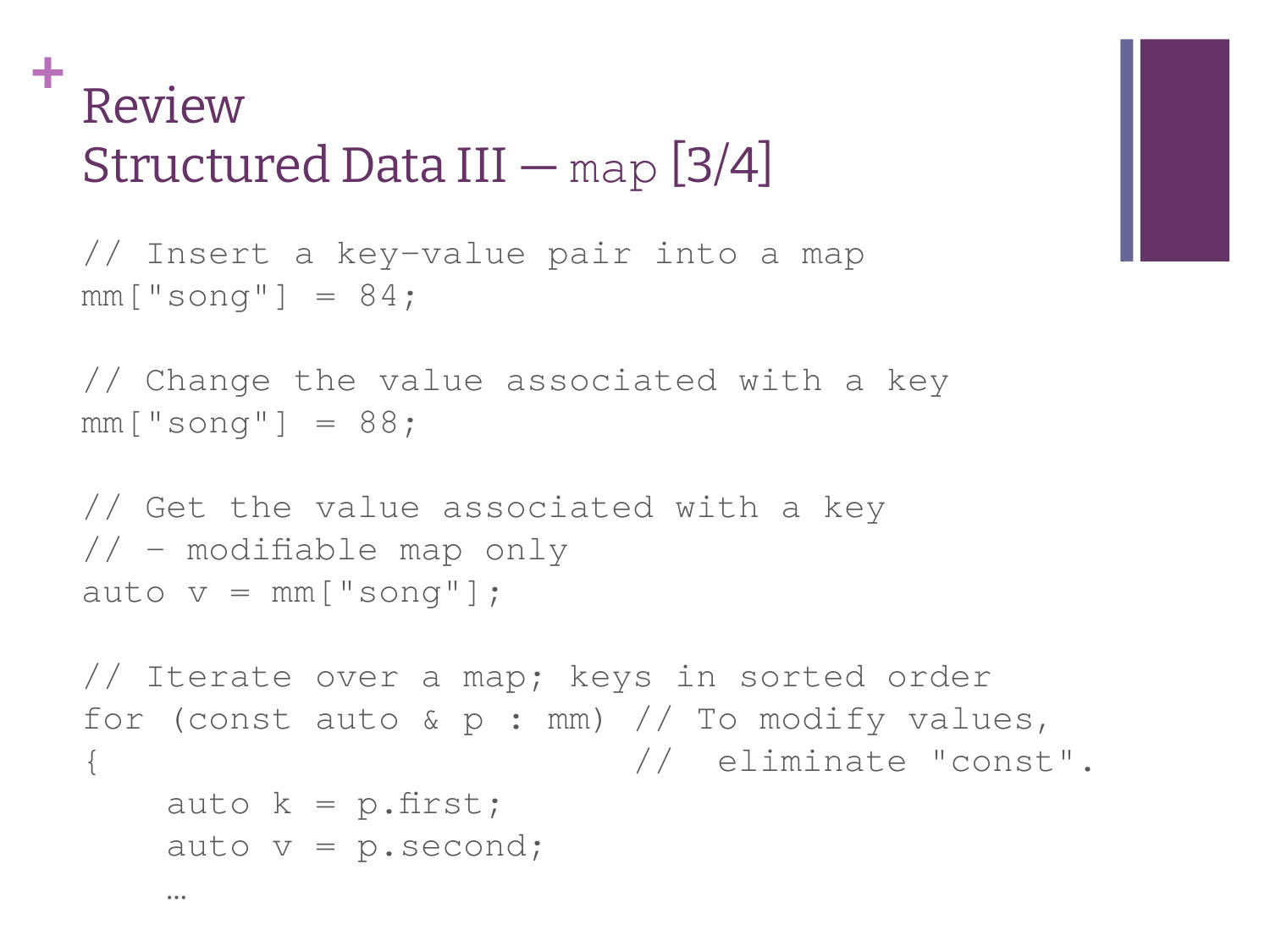

# Review Structured Data III — map [3/4]
// Insert a key-value pair into a map
mm["song"] = 84;
// Change the value associated with a key
mm["song"] = 88;
// Get the value associated with a key
// - modifiable map only
auto v = mm["song"];
// Iterate over a map; keys in sorted order
for (const auto & p : mm) // To modify values,
{                         //  eliminate "const".
    auto k = p.first;
    auto v = p.second;
    …